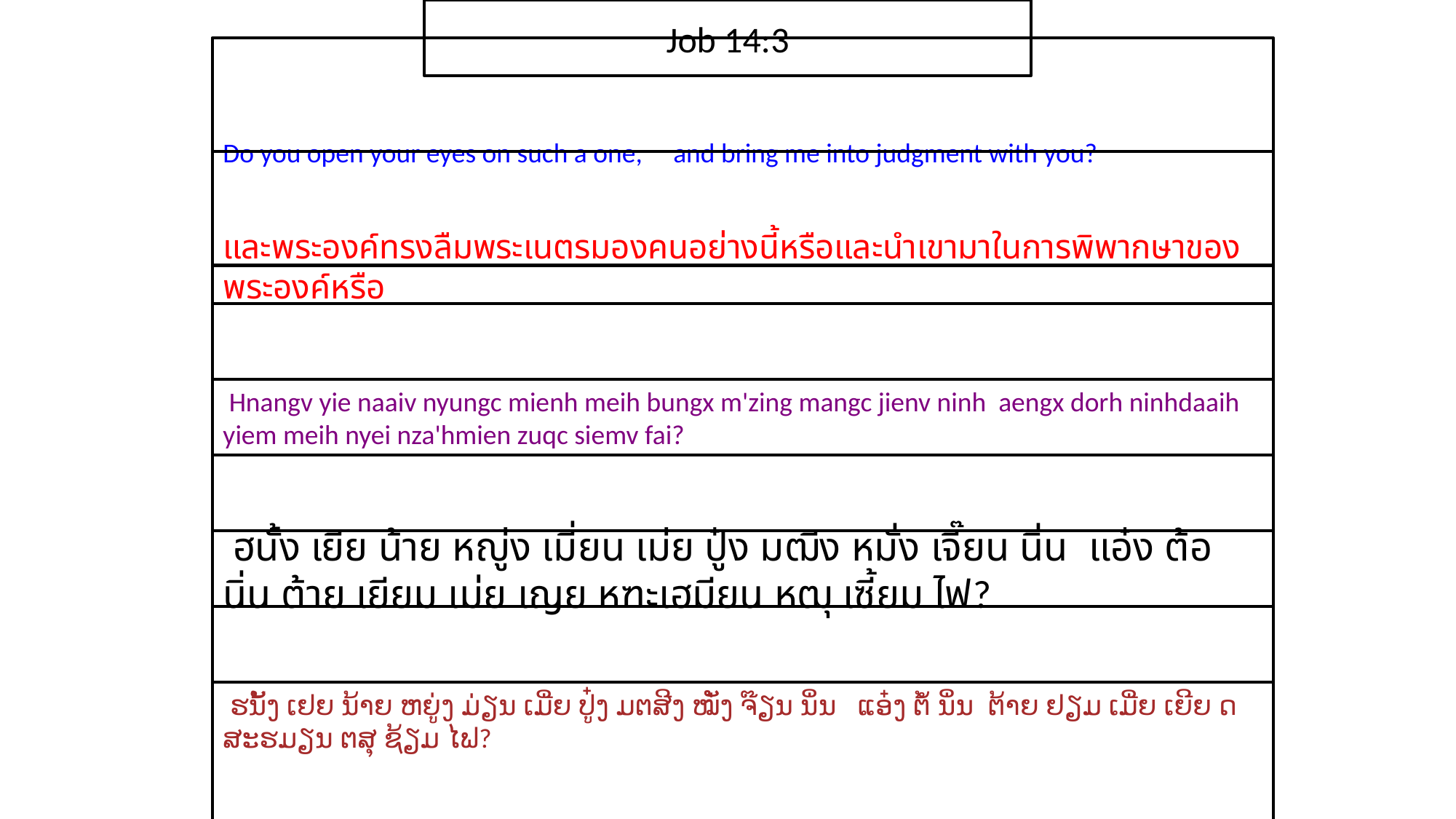

Job 14:3
Do you open your eyes on such a one,     and bring me into judgment with you?
และ​พระ​องค์​ทรง​ลืม​พระ​เนตร​มอง​คน​อย่าง​นี้​หรือและ​นำ​เขา​มา​ใน​การ​พิพากษา​ของ​พระ​องค์​หรือ
 Hnangv yie naaiv nyungc mienh meih bungx m'zing mangc jienv ninh  aengx dorh ninhdaaih yiem meih nyei nza'hmien zuqc siemv fai?
 ฮนั้ง เยีย น้าย หญู่ง เมี่ยน เม่ย ปู๋ง มฒีง หมั่ง เจี๊ยน นิ่น  แอ๋ง ต้อ นิ่น ต้าย เยียม เม่ย เญย หฑะเฮมียน หฒุ เซี้ยม ไฟ?
 ຮນັ້ງ ເຢຍ ນ້າຍ ຫຍູ່ງ ມ່ຽນ ເມີ່ຍ ປູ໋ງ ມຕສີງ ໝັ່ງ ຈ໊ຽນ ນິ່ນ   ແອ໋ງ ຕໍ້ ນິ່ນ  ຕ້າຍ ຢຽມ ເມີ່ຍ ເຍີຍ ດສະຮມຽນ ຕສຸ ຊ້ຽມ ໄຟ?